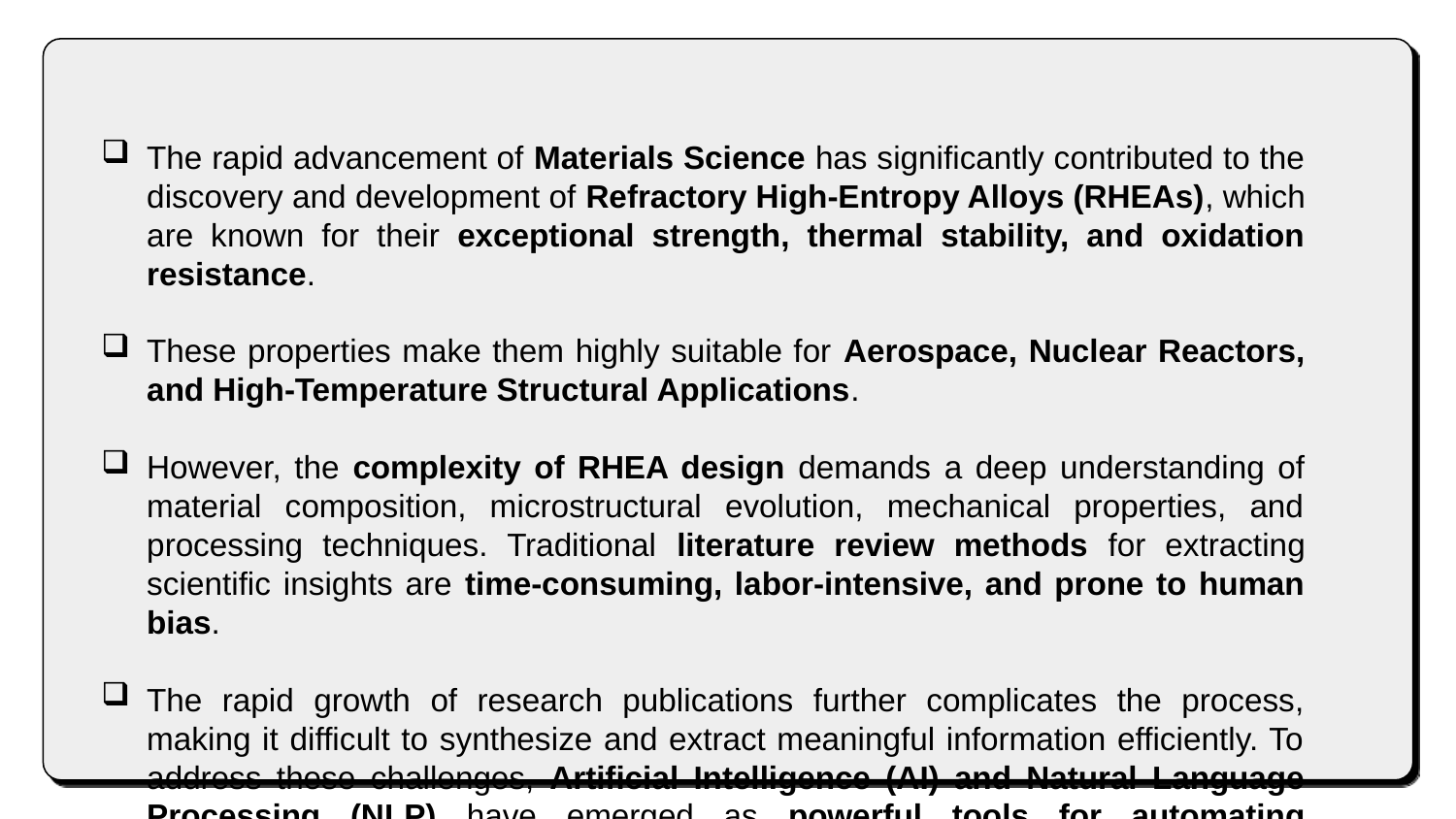

The rapid advancement of Materials Science has significantly contributed to the discovery and development of Refractory High-Entropy Alloys (RHEAs), which are known for their exceptional strength, thermal stability, and oxidation resistance.

These properties make them highly suitable for Aerospace, Nuclear Reactors, and High-Temperature Structural Applications.

However, the complexity of RHEA design demands a deep understanding of material composition, microstructural evolution, mechanical properties, and processing techniques. Traditional literature review methods for extracting scientific insights are time-consuming, labor-intensive, and prone to human bias.

The rapid growth of research publications further complicates the process, making it difficult to synthesize and extract meaningful information efficiently. To address these challenges, Artificial Intelligence (AI) and Natural Language Processing (NLP) have emerged as powerful tools for automating knowledge discovery in materials science.